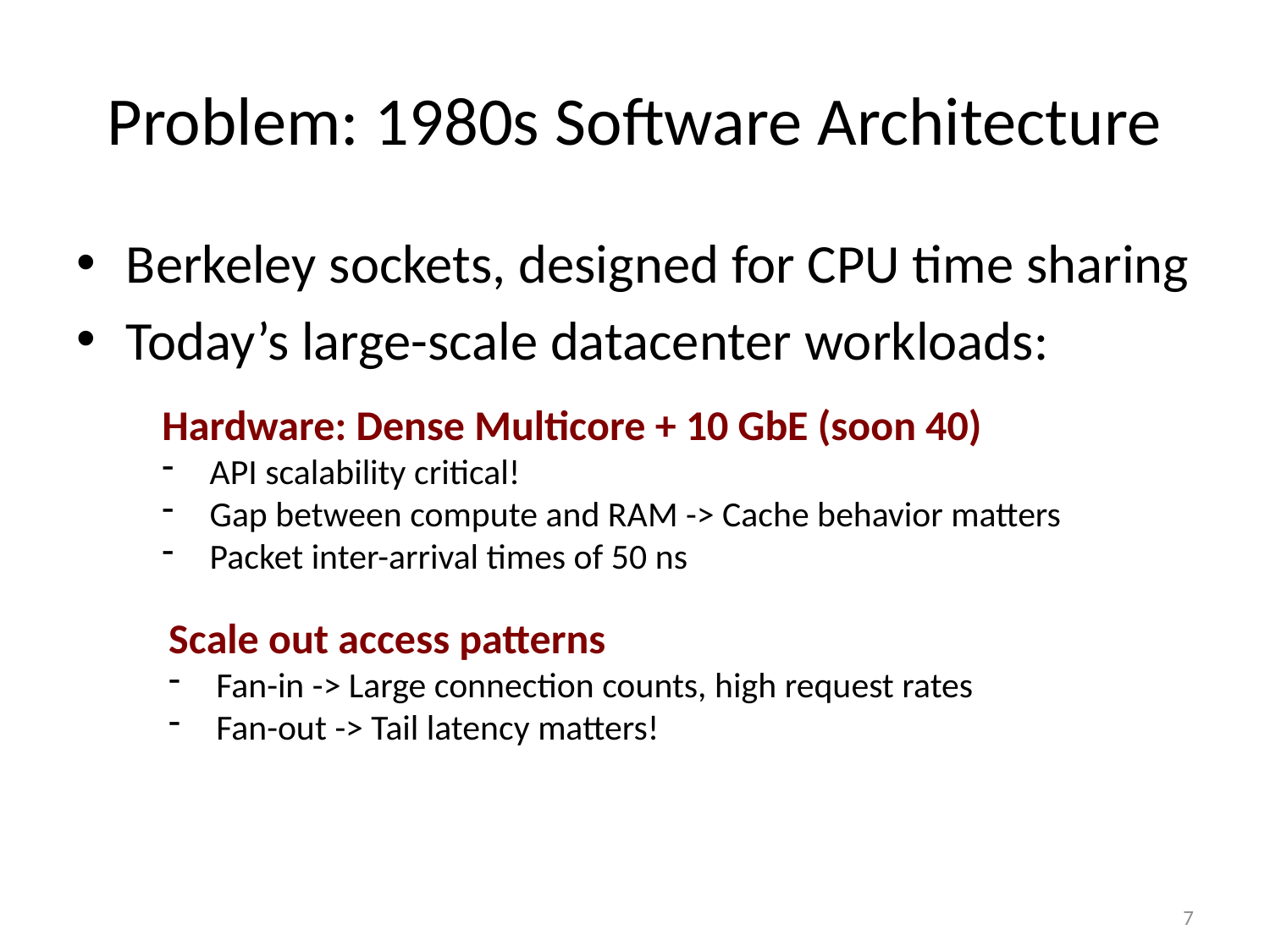

# Problem: 1980s Software Architecture
Berkeley sockets, designed for CPU time sharing
Today’s large-scale datacenter workloads:
Hardware: Dense Multicore + 10 GbE (soon 40)
API scalability critical!
Gap between compute and RAM -> Cache behavior matters
Packet inter-arrival times of 50 ns
Scale out access patterns
Fan-in -> Large connection counts, high request rates
Fan-out -> Tail latency matters!
7